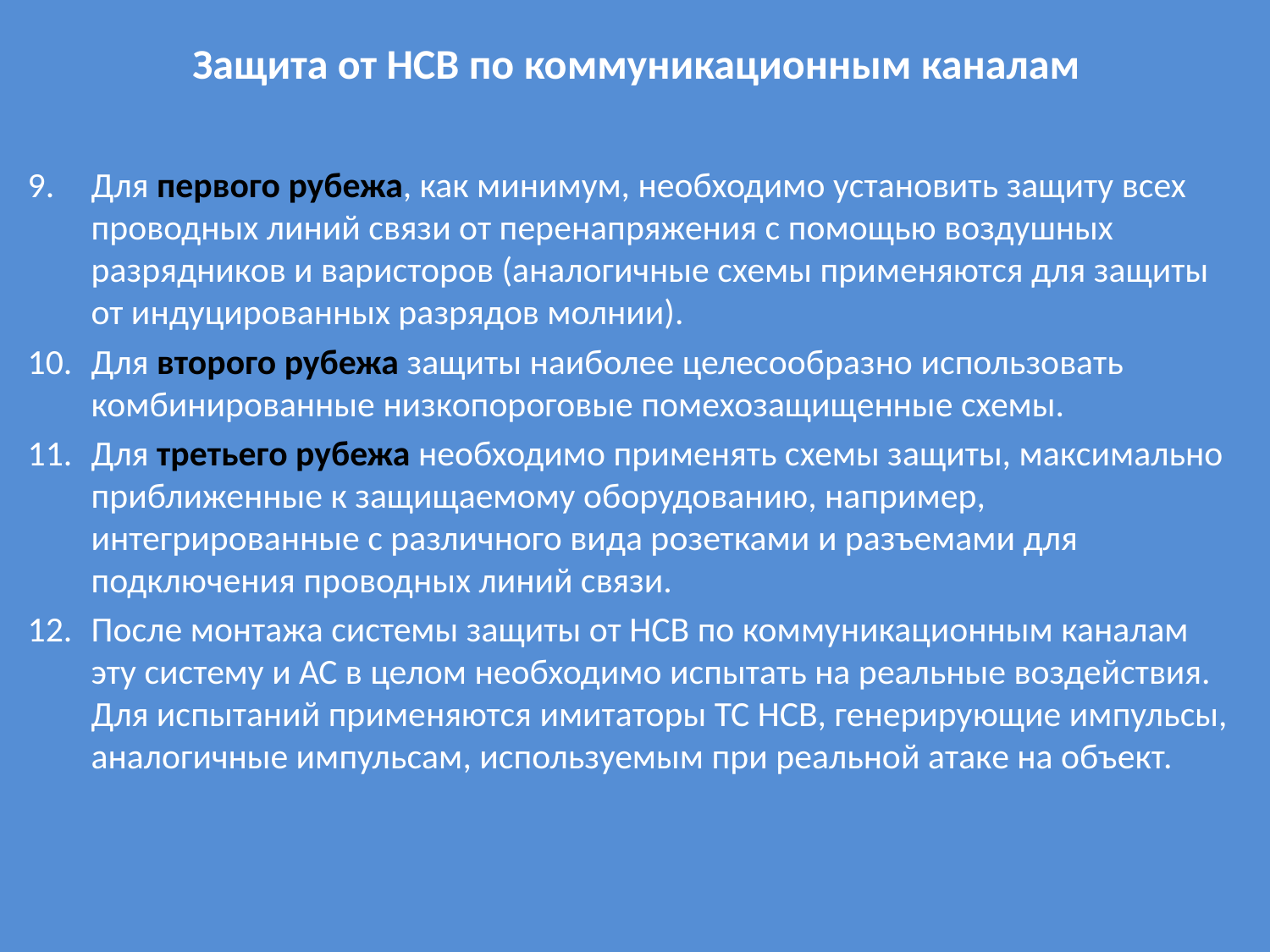

# Защита от НСВ по коммуникационным каналам
Для первого рубежа, как минимум, необходимо установить защиту всех проводных линий связи от перенапряжения с помощью воздушных разрядников и варисторов (аналогичные схемы применяются для защиты от индуцированных разрядов молнии).
Для второго рубежа защиты наиболее целесообразно использовать комбинированные низкопороговые помехозащищенные схемы.
Для третьего рубежа необходимо применять схемы защиты, максимально приближенные к защищаемому оборудованию, например, интегрированные с различного вида розетками и разъемами для подключения проводных линий связи.
После монтажа системы защиты от НСВ по коммуникационным каналам эту систему и АС в целом необходимо испытать на реальные воздействия. Для испытаний применяются имитаторы ТС НСВ, генерирующие импульсы, аналогичные импульсам, используемым при реальной атаке на объект.